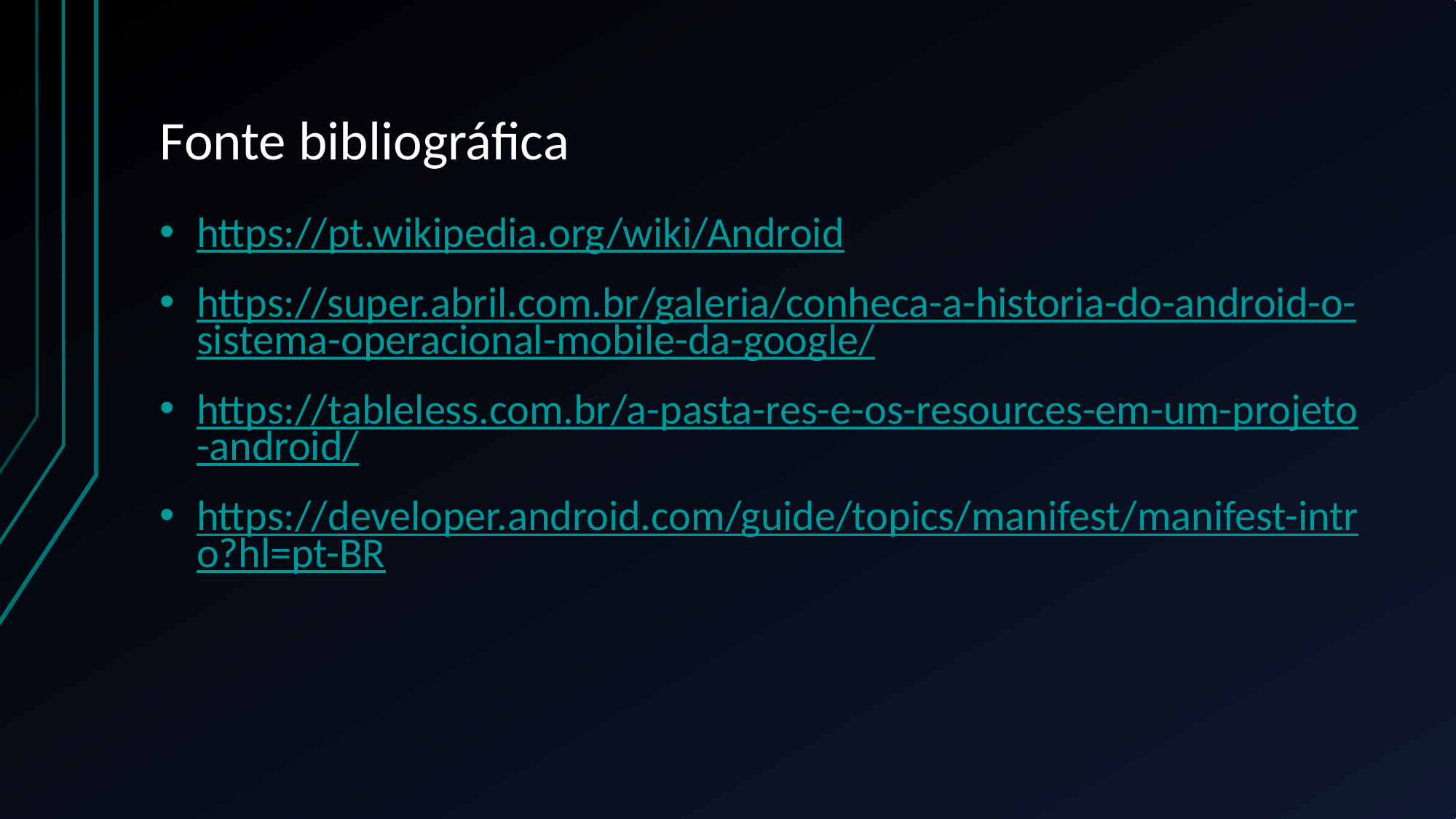

# Fonte bibliográfica
https://pt.wikipedia.org/wiki/Android
https://super.abril.com.br/galeria/conheca-a-historia-do-android-o-sistema-operacional-mobile-da-google/
https://tableless.com.br/a-pasta-res-e-os-resources-em-um-projeto-android/
https://developer.android.com/guide/topics/manifest/manifest-intro?hl=pt-BR